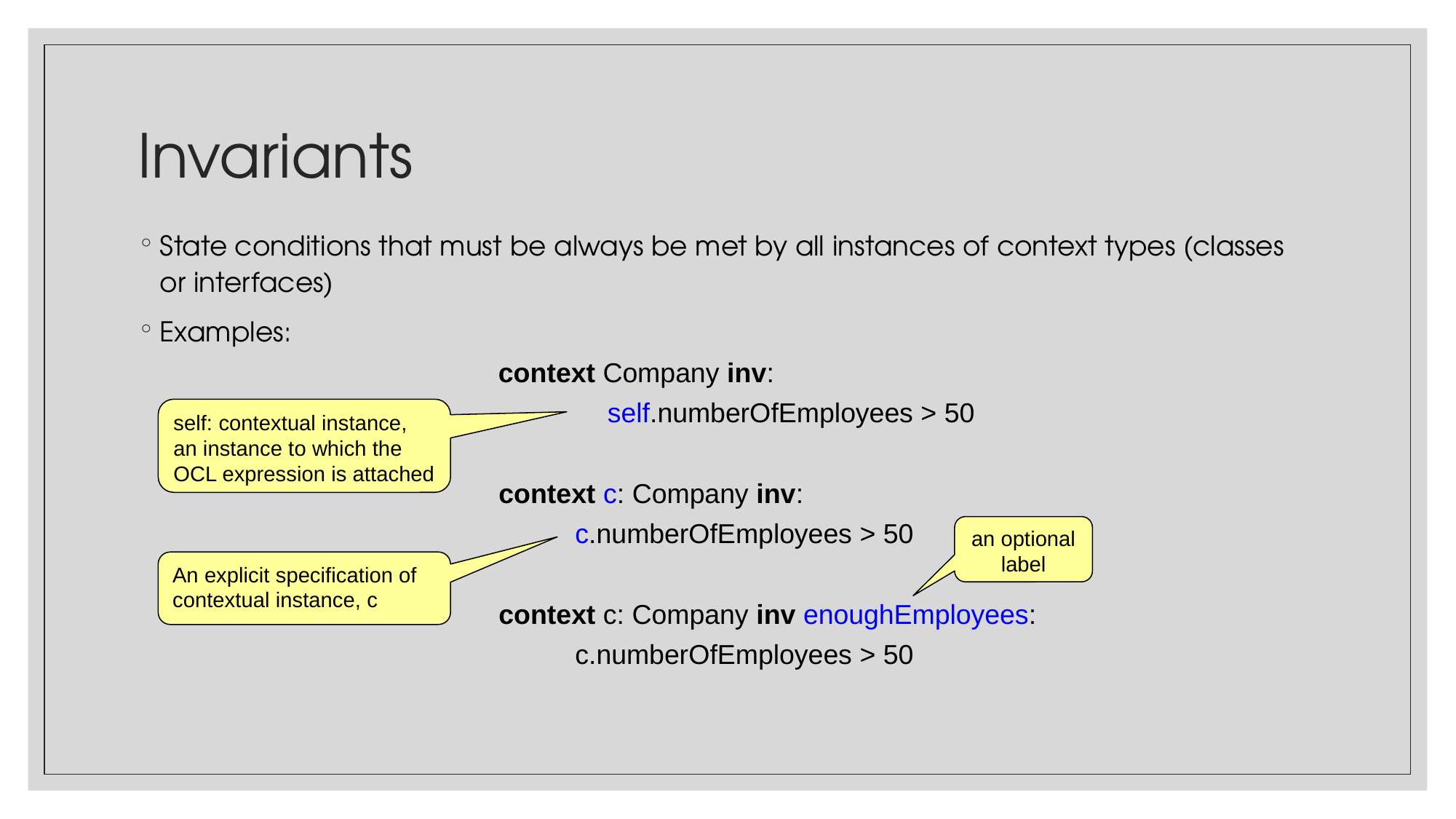

# Invariants
State conditions that must be always be met by all instances of context types (classes or interfaces)
Examples:
			context Company inv:
				self.numberOfEmployees > 50

			context c: Company inv:
				c.numberOfEmployees > 50

			context c: Company inv enoughEmployees:
				c.numberOfEmployees > 50

self: contextual instance, an instance to which the OCL expression is attached
an optional label
An explicit specification of contextual instance, c